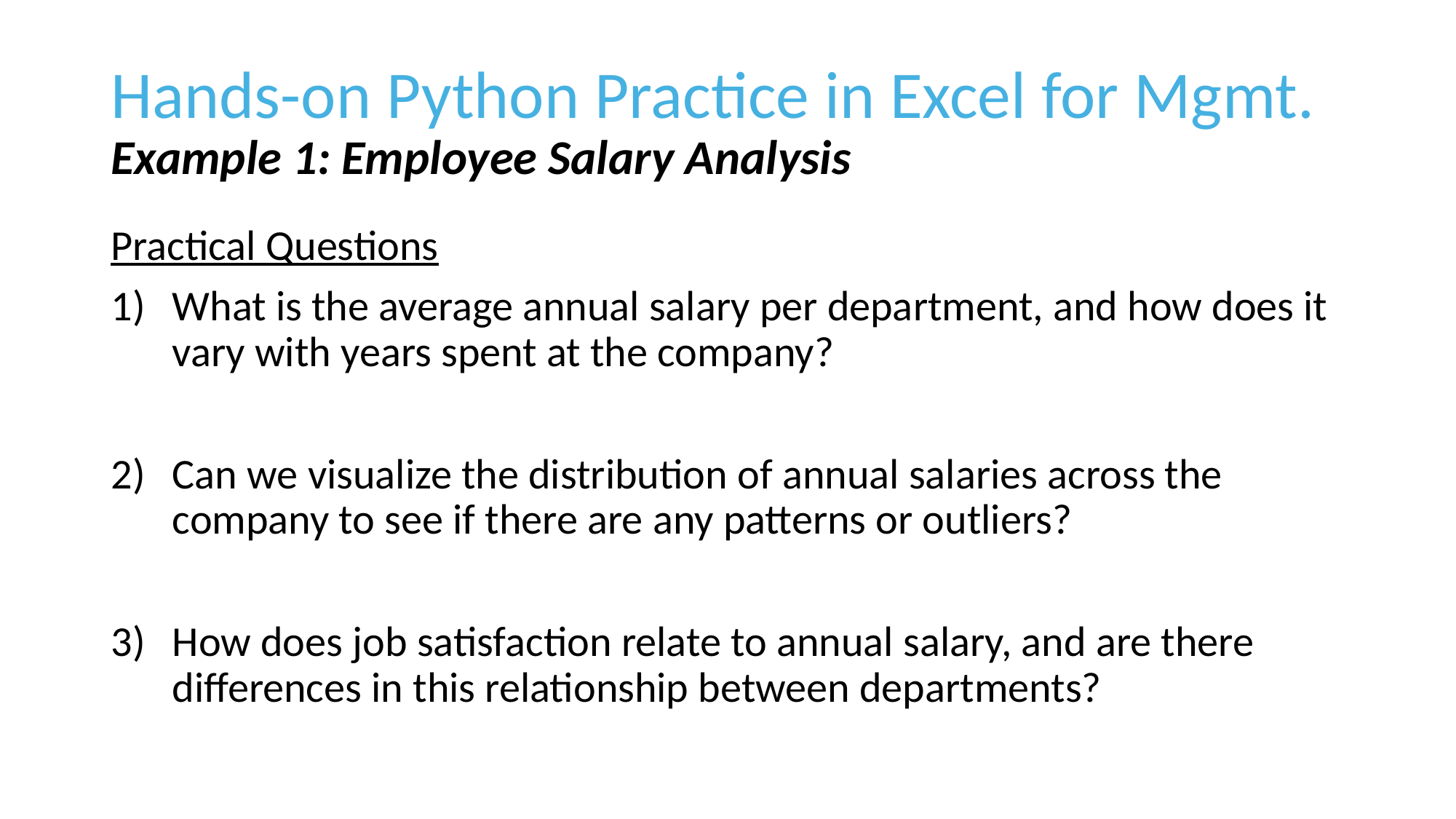

# Hands-on Python Practice in Excel for Mgmt. Example 1: Employee Salary Analysis
Practical Questions
What is the average annual salary per department, and how does it vary with years spent at the company?

Can we visualize the distribution of annual salaries across the company to see if there are any patterns or outliers?

How does job satisfaction relate to annual salary, and are there differences in this relationship between departments?